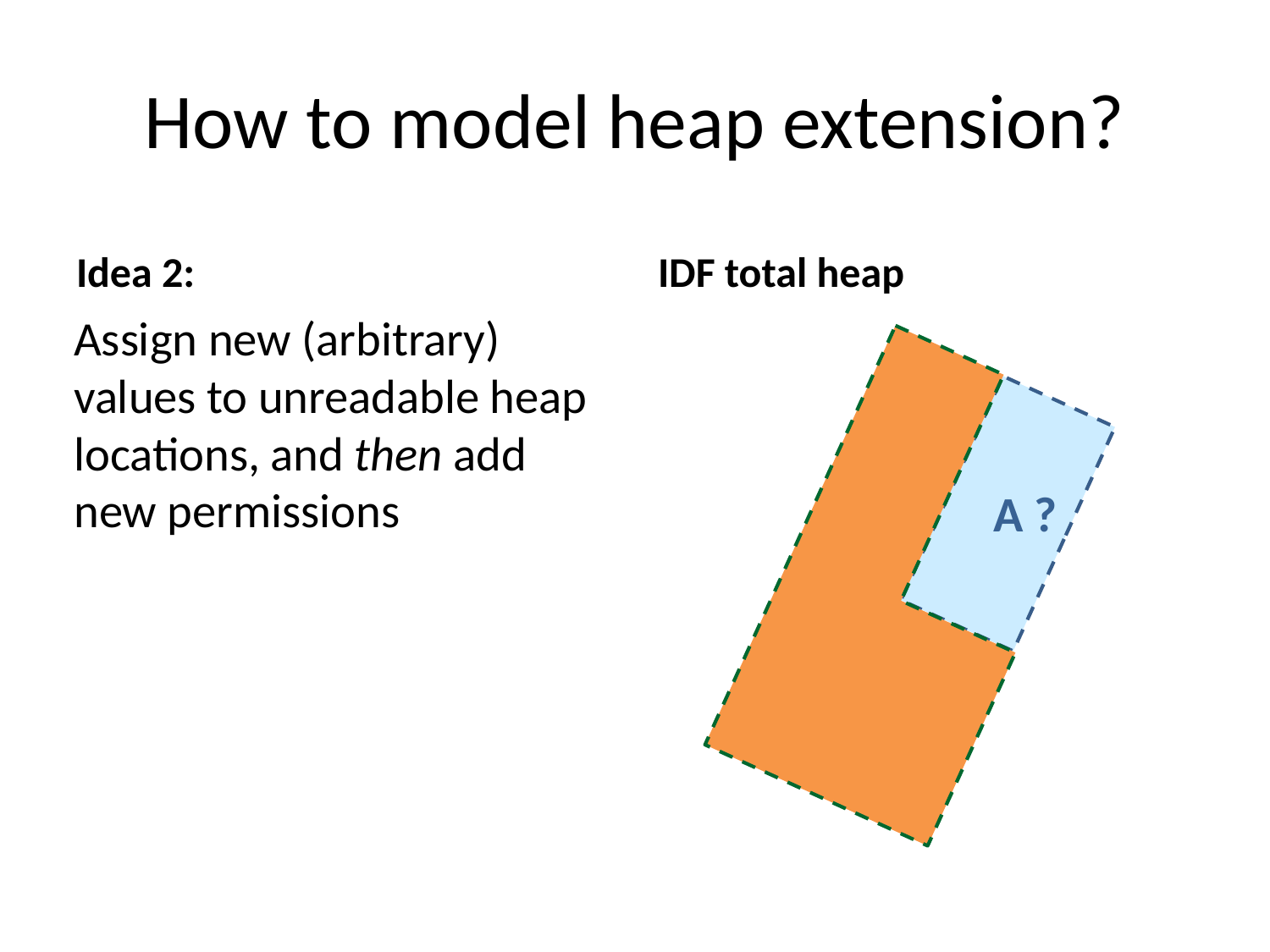

# How to model heap extension?
Idea 2:
IDF total heap
	Assign new (arbitrary) values to unreadable heap locations, and then add new permissions

Problem:
	In IDF, A may involve heap-dependent expressions

A ?